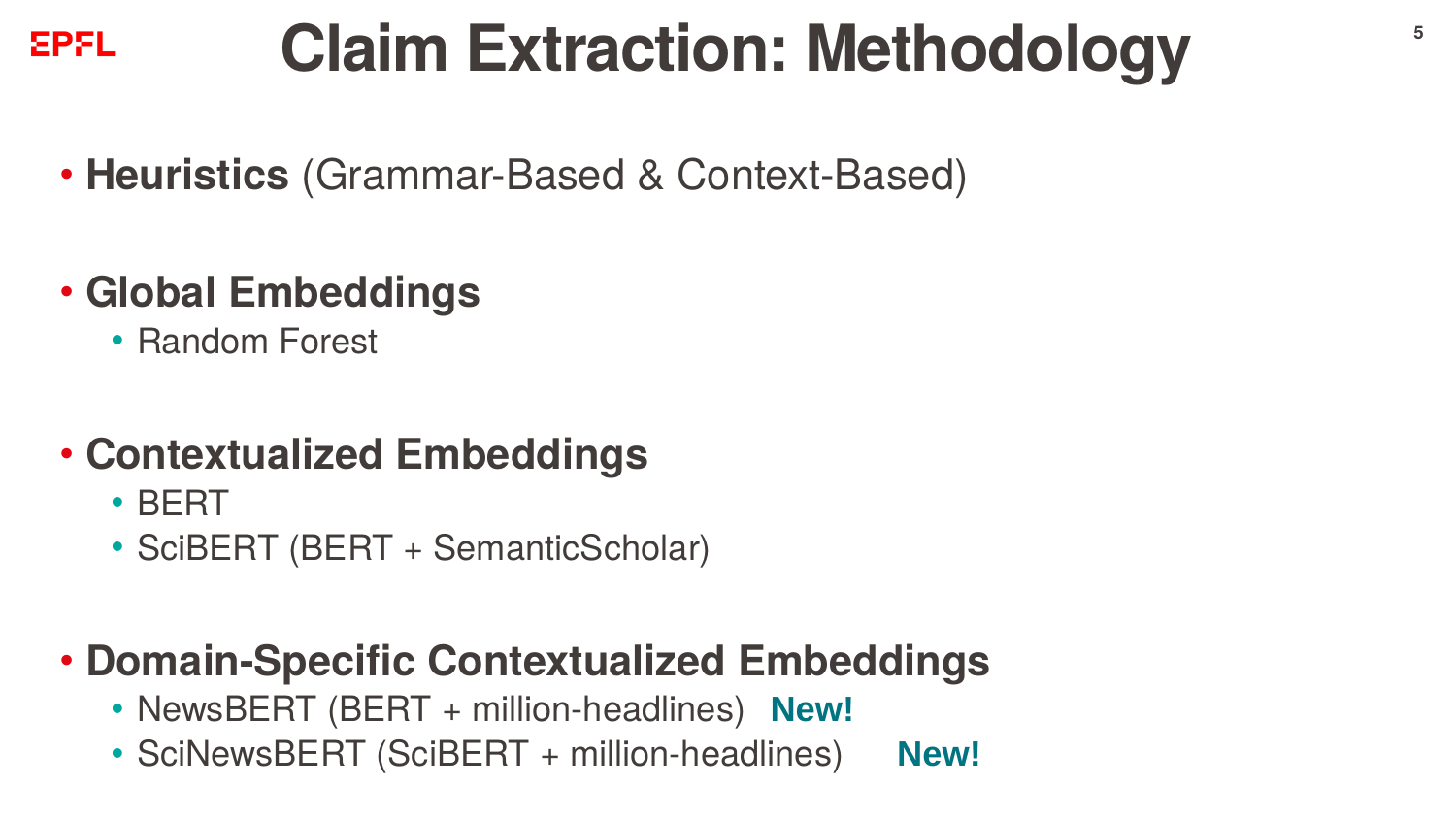

# Claim Extraction: Methodology
5
Heuristics (Grammar-Based & Context-Based)

Global Embeddings
Random Forest

Contextualized Embeddings
BERT
SciBERT (BERT + SemanticScholar)

Domain-Specific Contextualized Embeddings
NewsBERT (BERT + million-headlines)				New!
SciNewsBERT (SciBERT + million-headlines)			New!